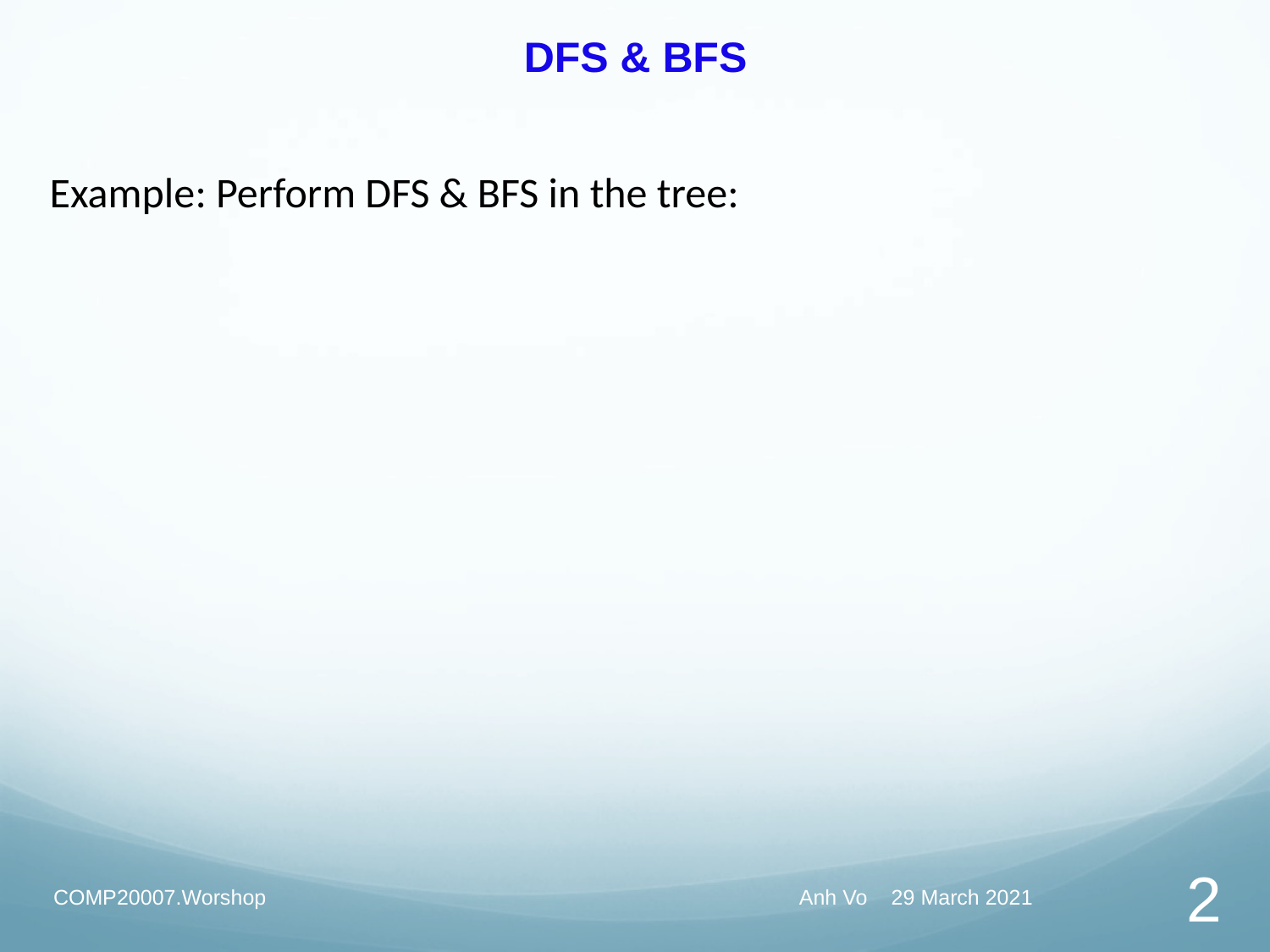

# DFS & BFS
Example: Perform DFS & BFS in the tree:
COMP20007.Worshop
Anh Vo    29 March 2021
2